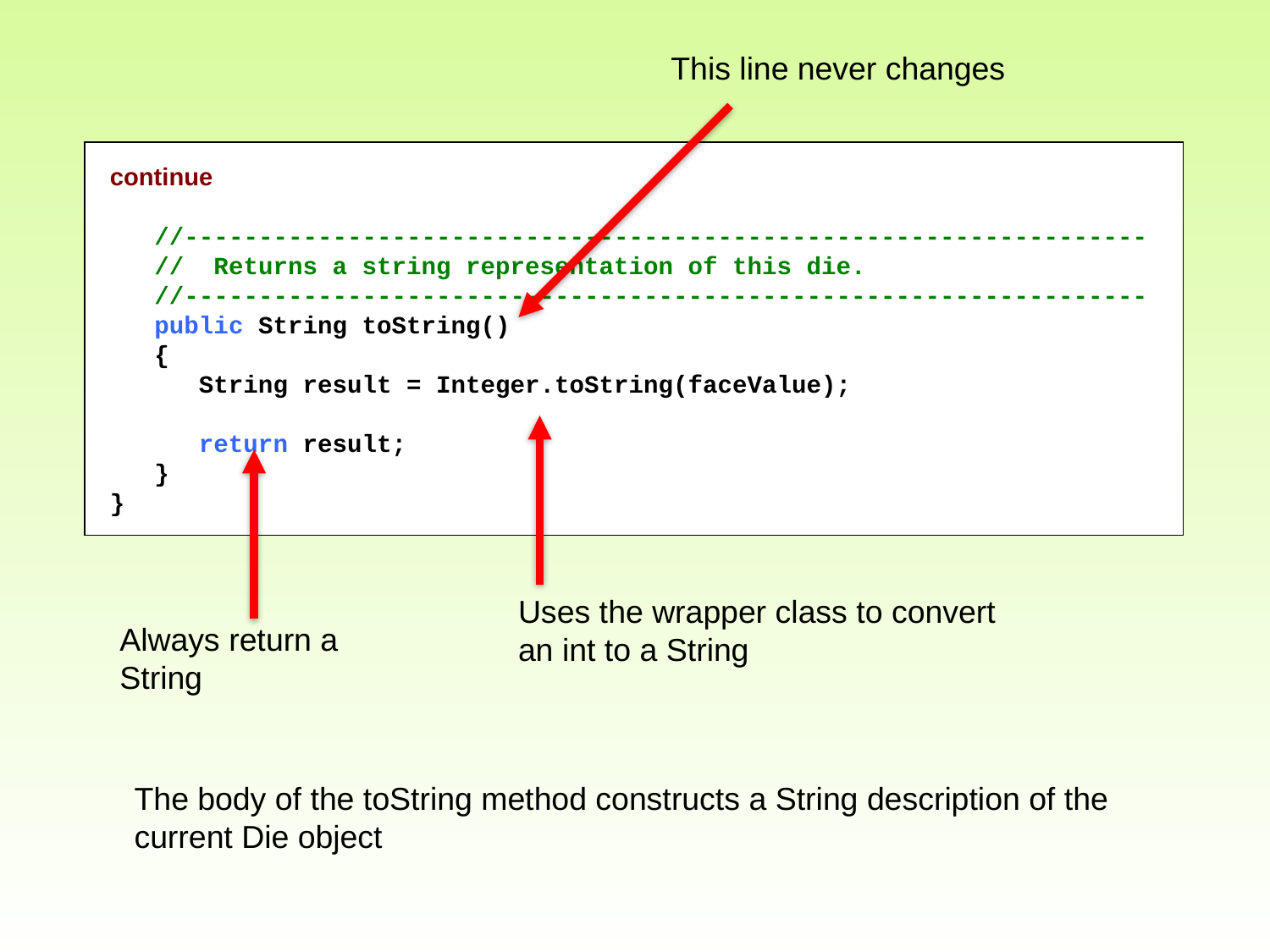

This line never changes
continue

   //-----------------------------------------------------------------
   //  Returns a string representation of this die.
   //-----------------------------------------------------------------
   public String toString()
   {
      String result = Integer.toString(faceValue);

      return result;
   }
}
Uses the wrapper class to convert
an int to a String
Always return a
String
The body of the toString method constructs a String description of the
current Die object